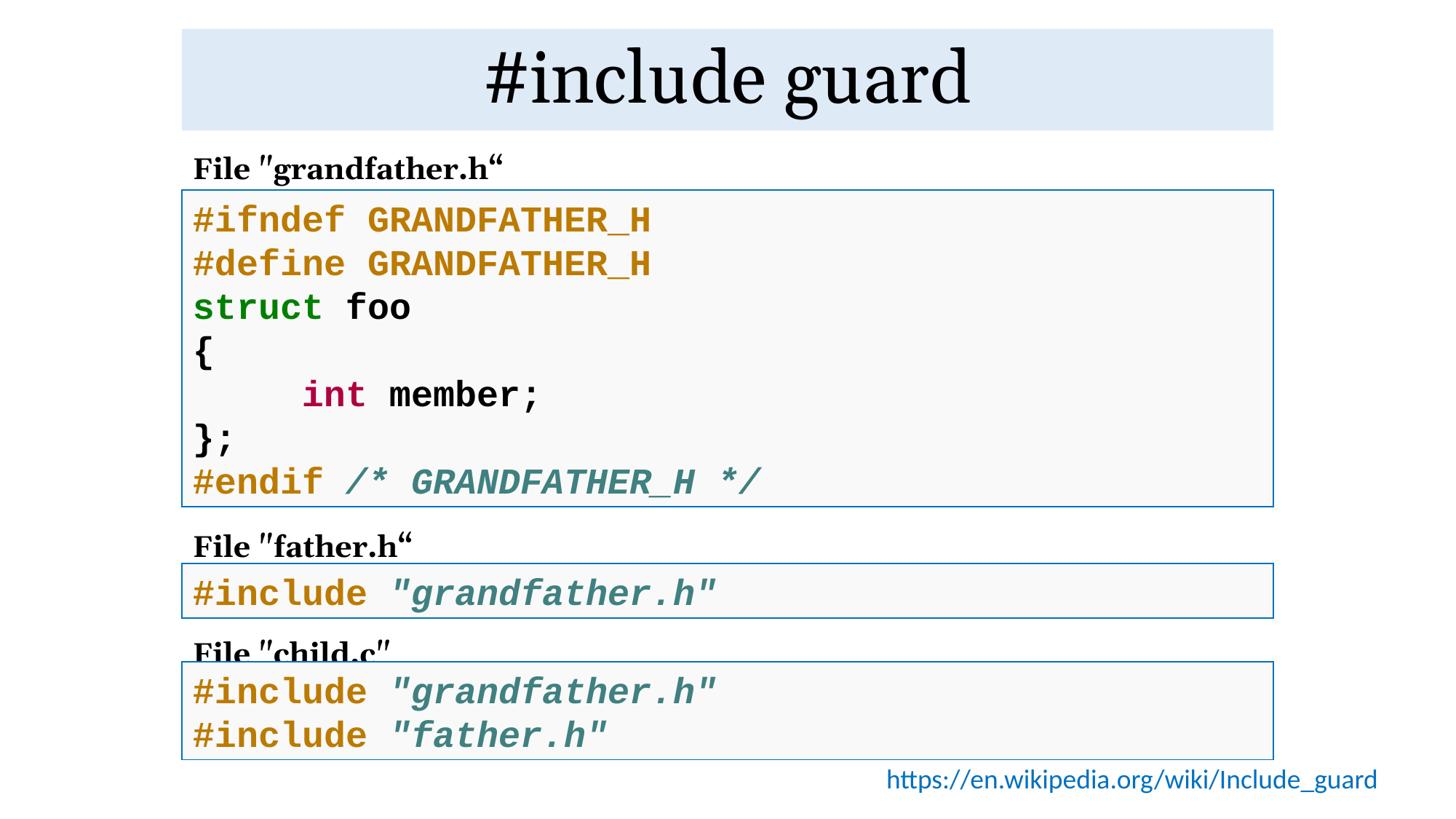

#include guard
File "grandfather.h“

File "father.h“

File "child.c"
#ifndef GRANDFATHER_H
#define GRANDFATHER_H
struct foo
{
	int member;
};
#endif /* GRANDFATHER_H */
#include "grandfather.h"
#include "grandfather.h"
#include "father.h"
https://en.wikipedia.org/wiki/Include_guard